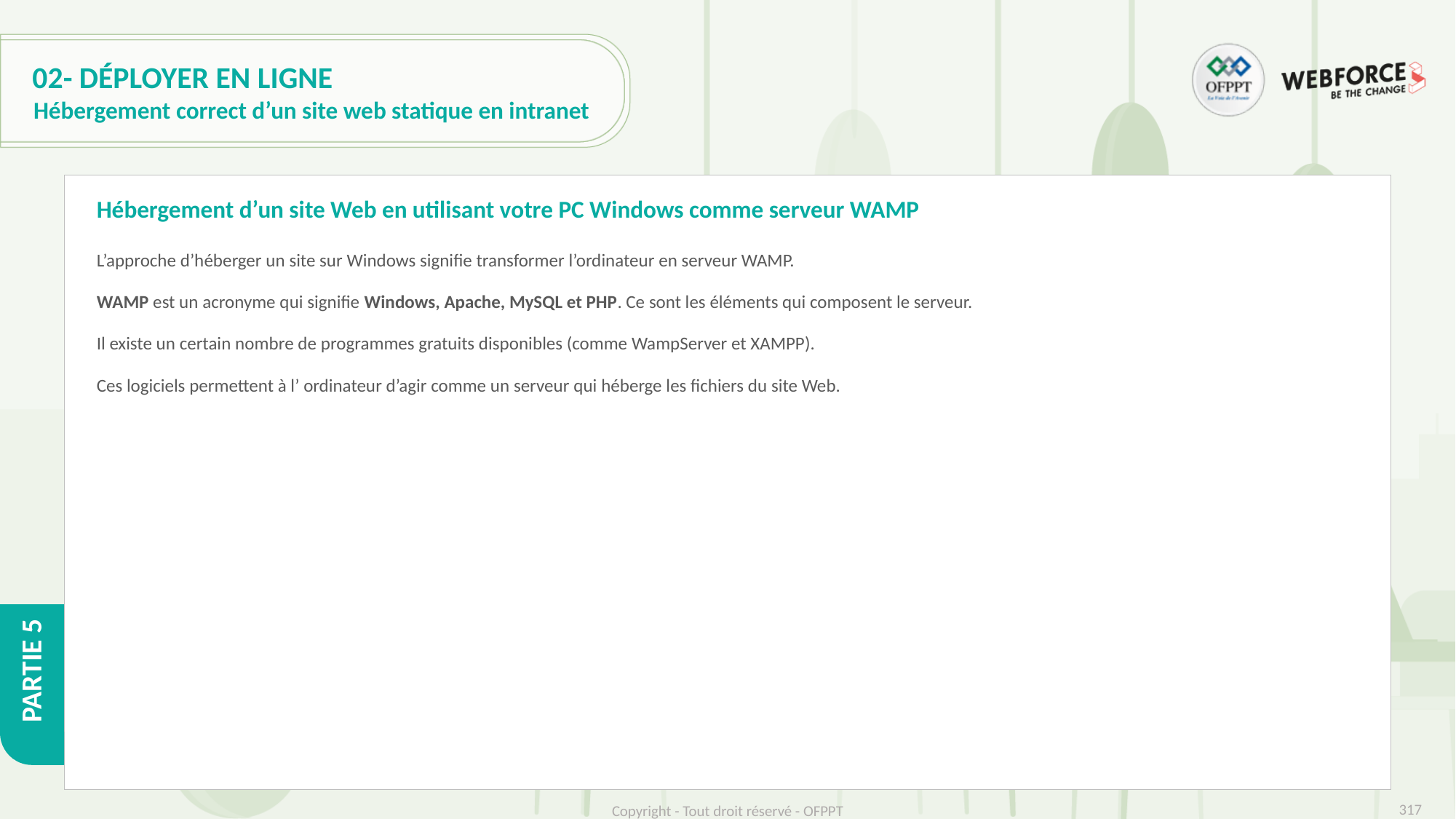

# 02- Déployer en ligne
Hébergement correct d’un site web statique en intranet
Hébergement d’un site Web en utilisant votre PC Windows comme serveur WAMP
L’approche d’héberger un site sur Windows signifie transformer l’ordinateur en serveur WAMP.
WAMP est un acronyme qui signifie Windows, Apache, MySQL et PHP. Ce sont les éléments qui composent le serveur.
Il existe un certain nombre de programmes gratuits disponibles (comme WampServer et XAMPP).
Ces logiciels permettent à l’ ordinateur d’agir comme un serveur qui héberge les fichiers du site Web.